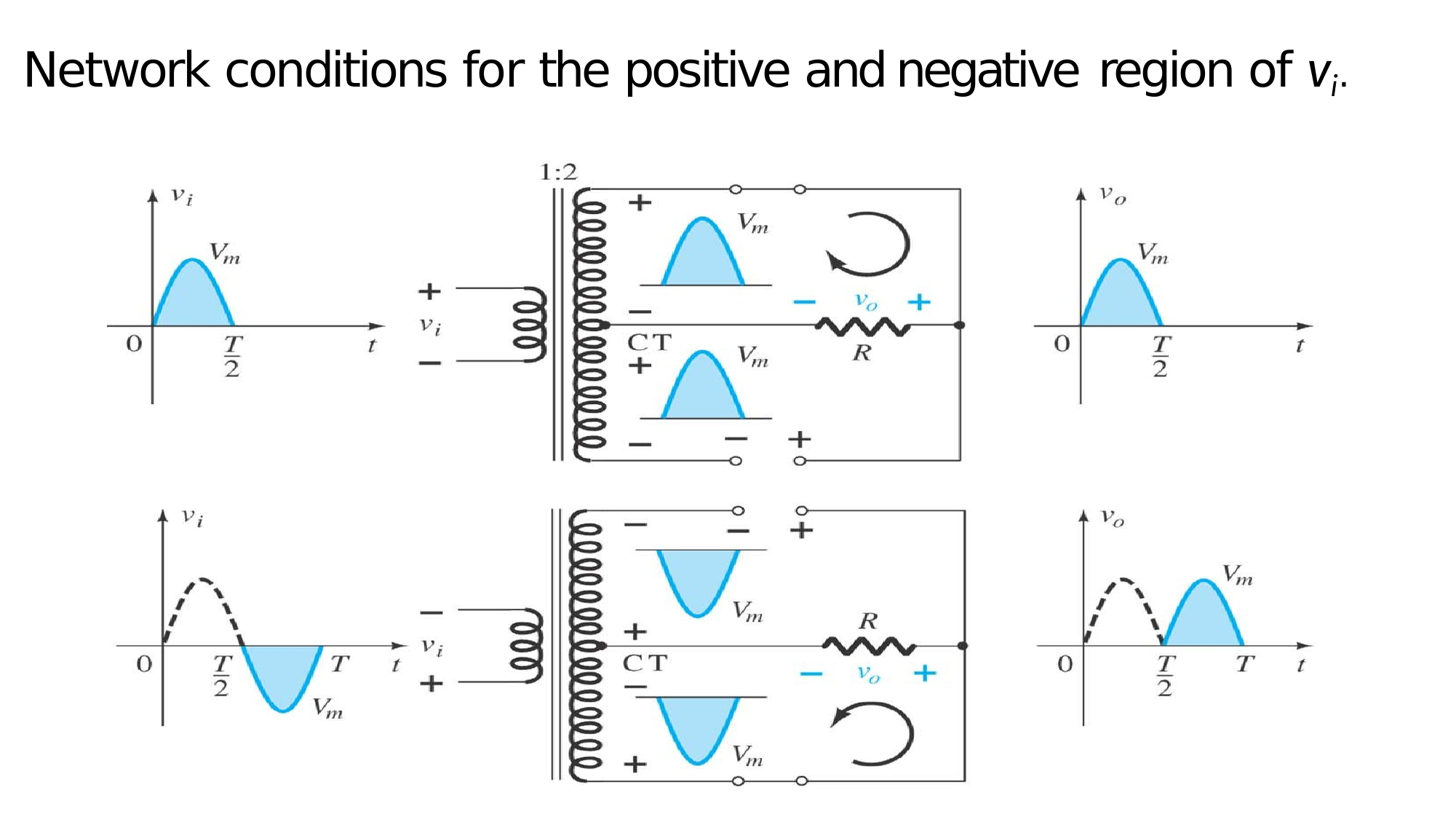

# Network conditions for the positive and negative region of vi.